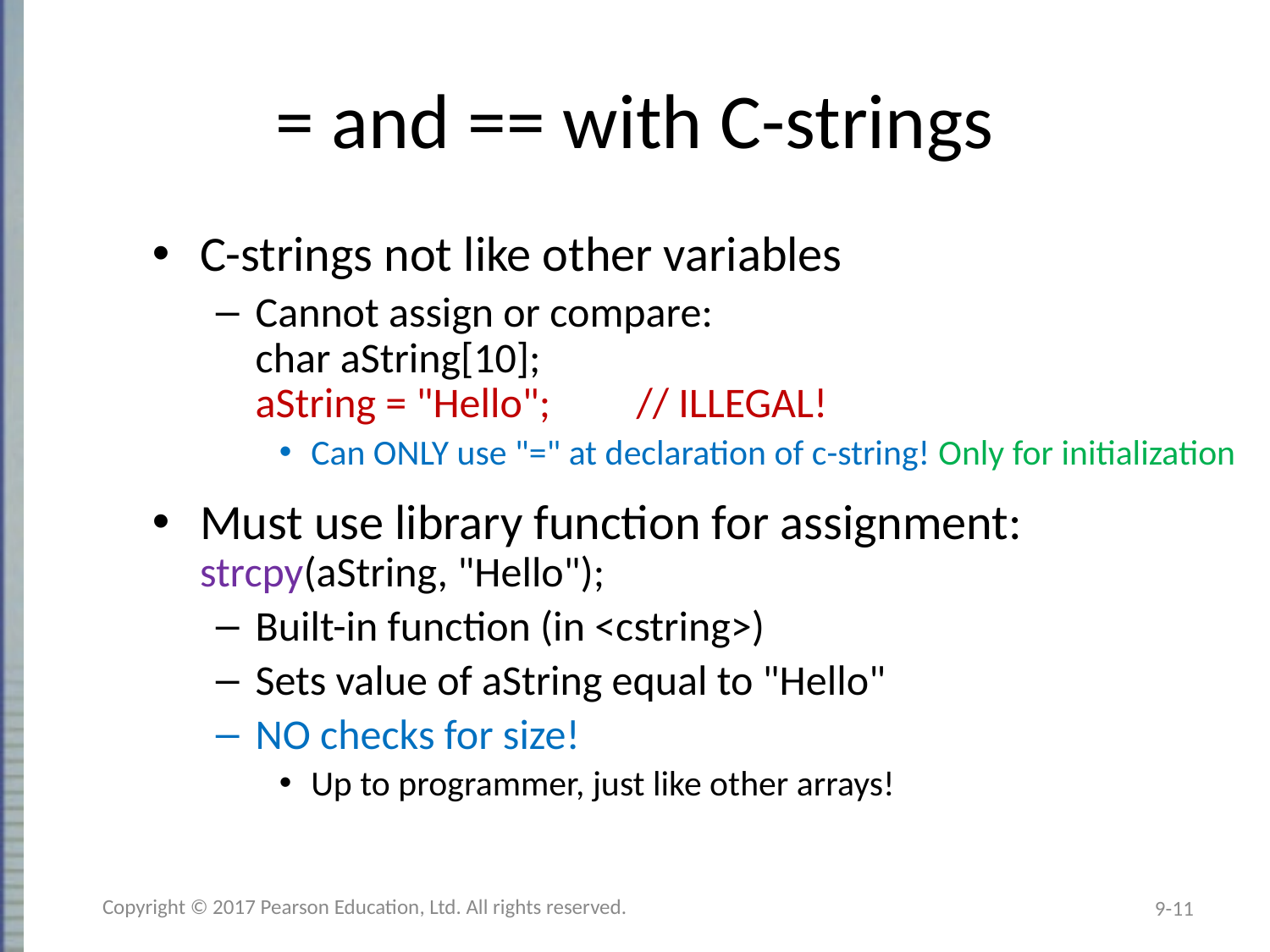

# = and == with C-strings
C-strings not like other variables
Cannot assign or compare:
char aString[10];
aString = "Hello";	// ILLEGAL!
Can ONLY use "=" at declaration of c-string! Only for initialization
Must use library function for assignment:
strcpy(aString, "Hello");
Built-in function (in <cstring>)
Sets value of aString equal to "Hello"
NO checks for size!
Up to programmer, just like other arrays!
Copyright © 2017 Pearson Education, Ltd. All rights reserved.
9-11